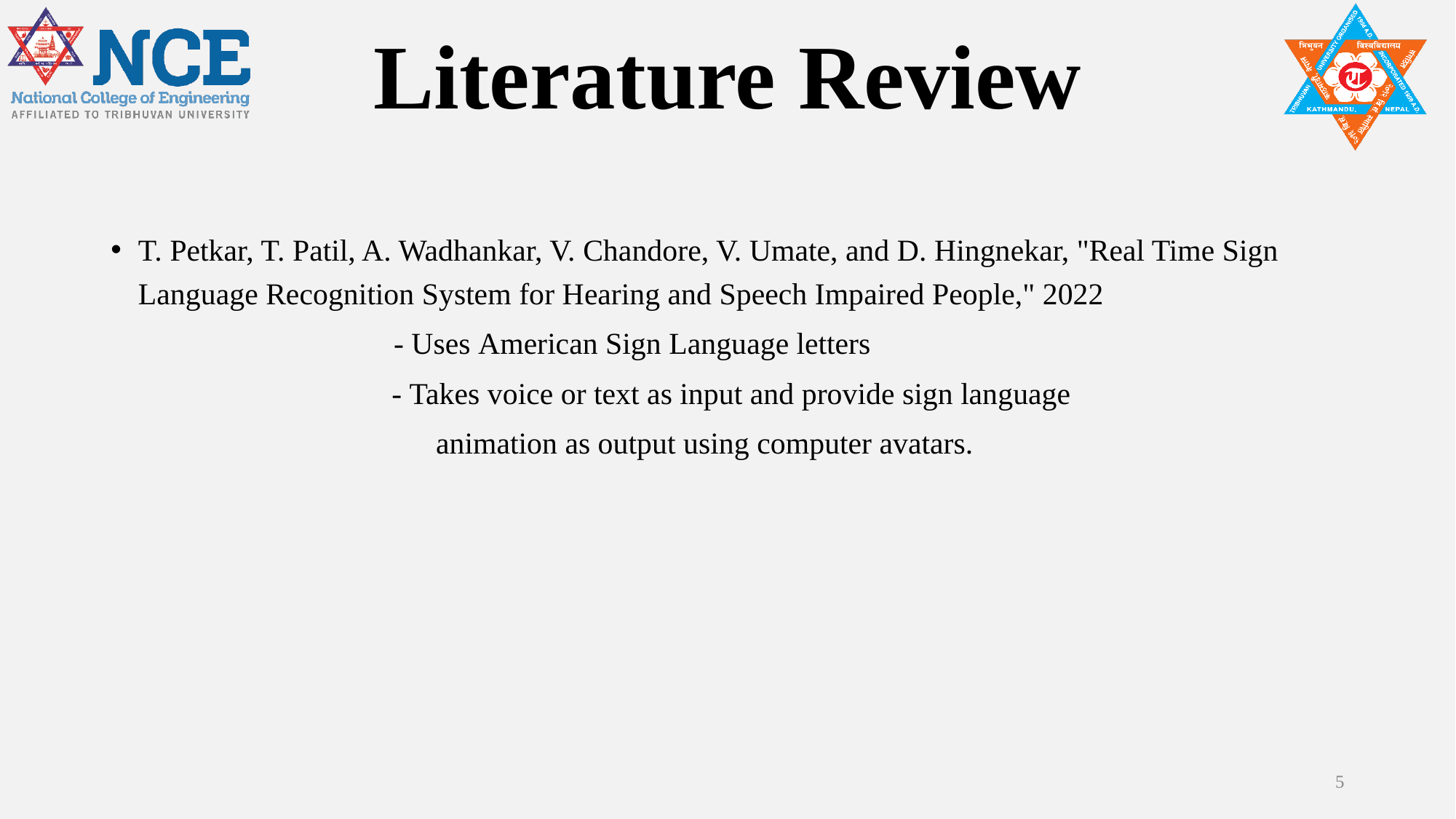

# Literature Review
T. Petkar, T. Patil, A. Wadhankar, V. Chandore, V. Umate, and D. Hingnekar, "Real Time Sign Language Recognition System for Hearing and Speech Impaired People," 2022
                                     - Uses American Sign Language letters
 - Takes voice or text as input and provide sign language
 animation as output using computer avatars.

5